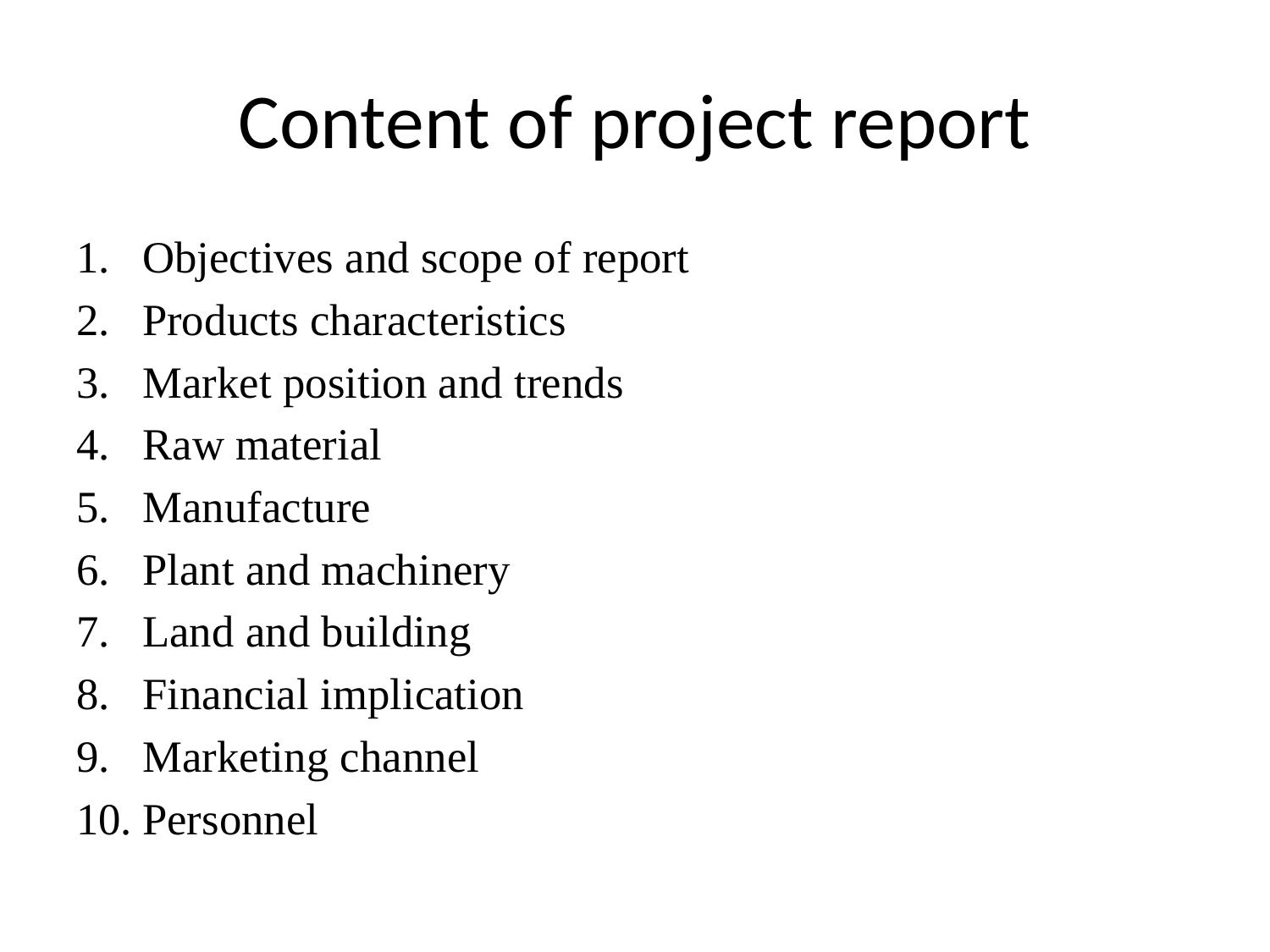

# Content of project report
Objectives and scope of report
Products characteristics
Market position and trends
Raw material
Manufacture
Plant and machinery
Land and building
Financial implication
Marketing channel
Personnel